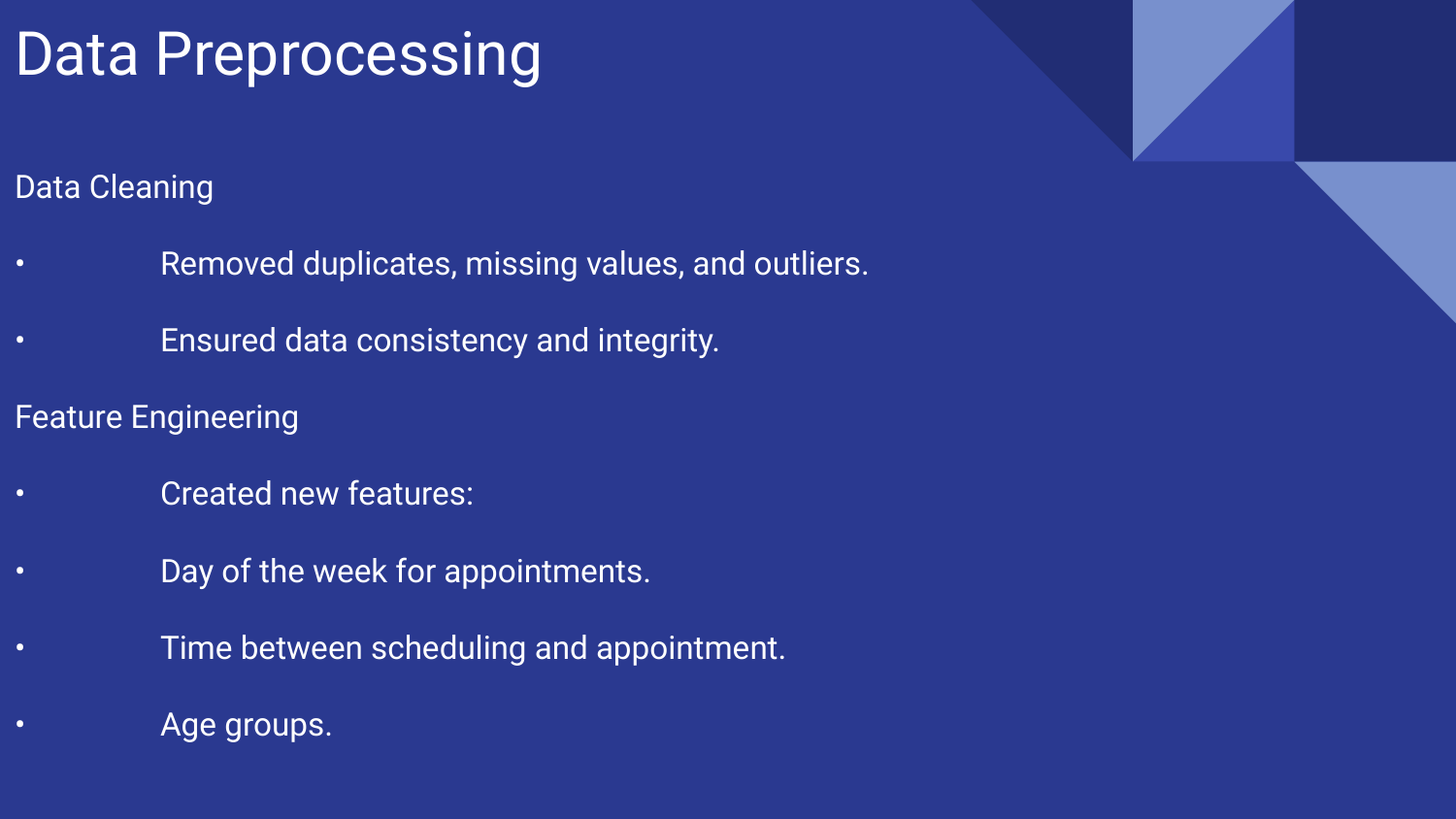

Data Preprocessing

Data Cleaning
•	Removed duplicates, missing values, and outliers.
•	Ensured data consistency and integrity.
Feature Engineering
•	Created new features:
•	Day of the week for appointments.
•	Time between scheduling and appointment.
•	Age groups.